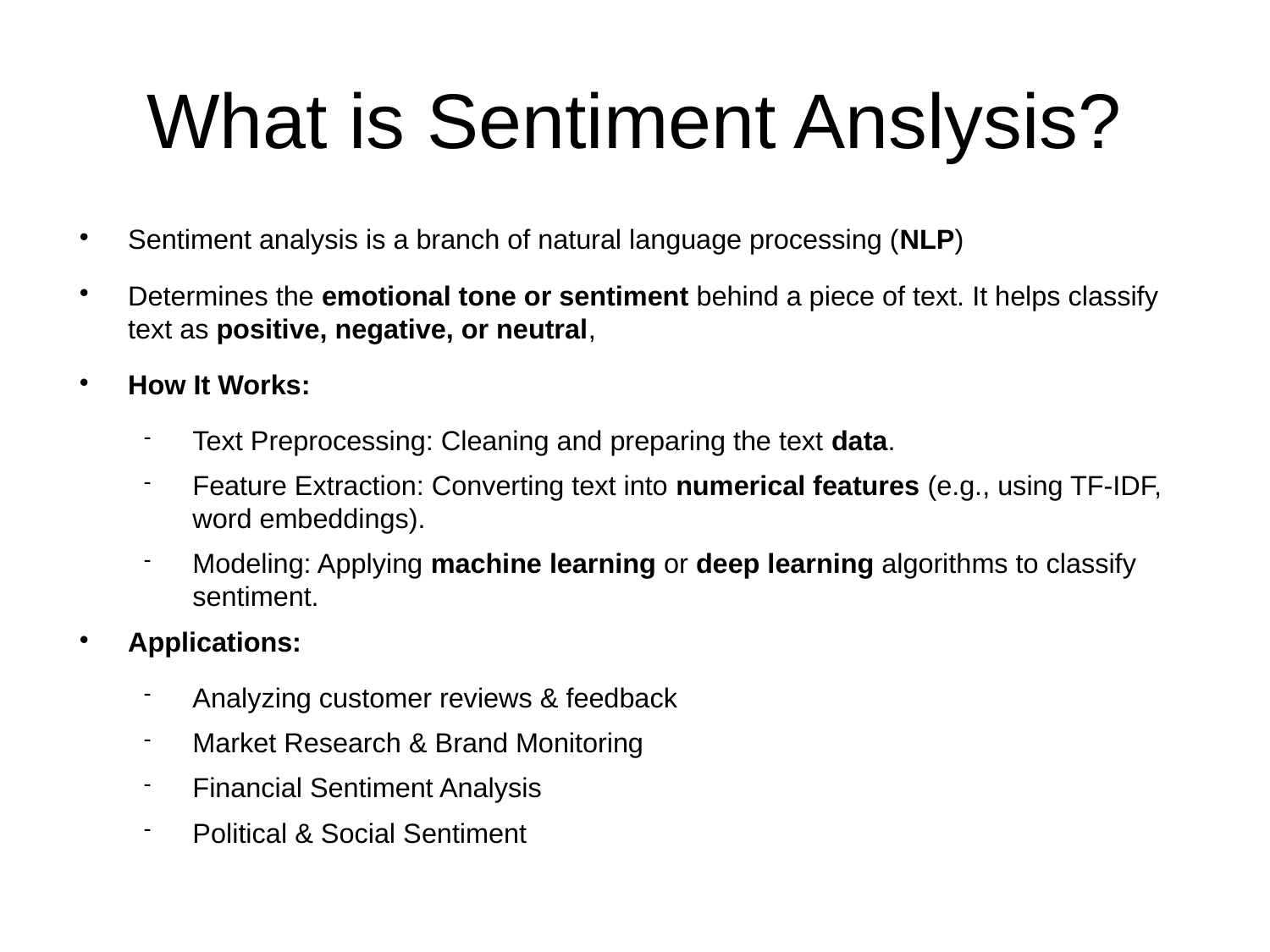

# What is Sentiment Anslysis?
Sentiment analysis is a branch of natural language processing (NLP)
Determines the emotional tone or sentiment behind a piece of text. It helps classify text as positive, negative, or neutral,
How It Works:
Text Preprocessing: Cleaning and preparing the text data.
Feature Extraction: Converting text into numerical features (e.g., using TF-IDF, word embeddings).
Modeling: Applying machine learning or deep learning algorithms to classify sentiment.
Applications:
Analyzing customer reviews & feedback
Market Research & Brand Monitoring
Financial Sentiment Analysis
Political & Social Sentiment